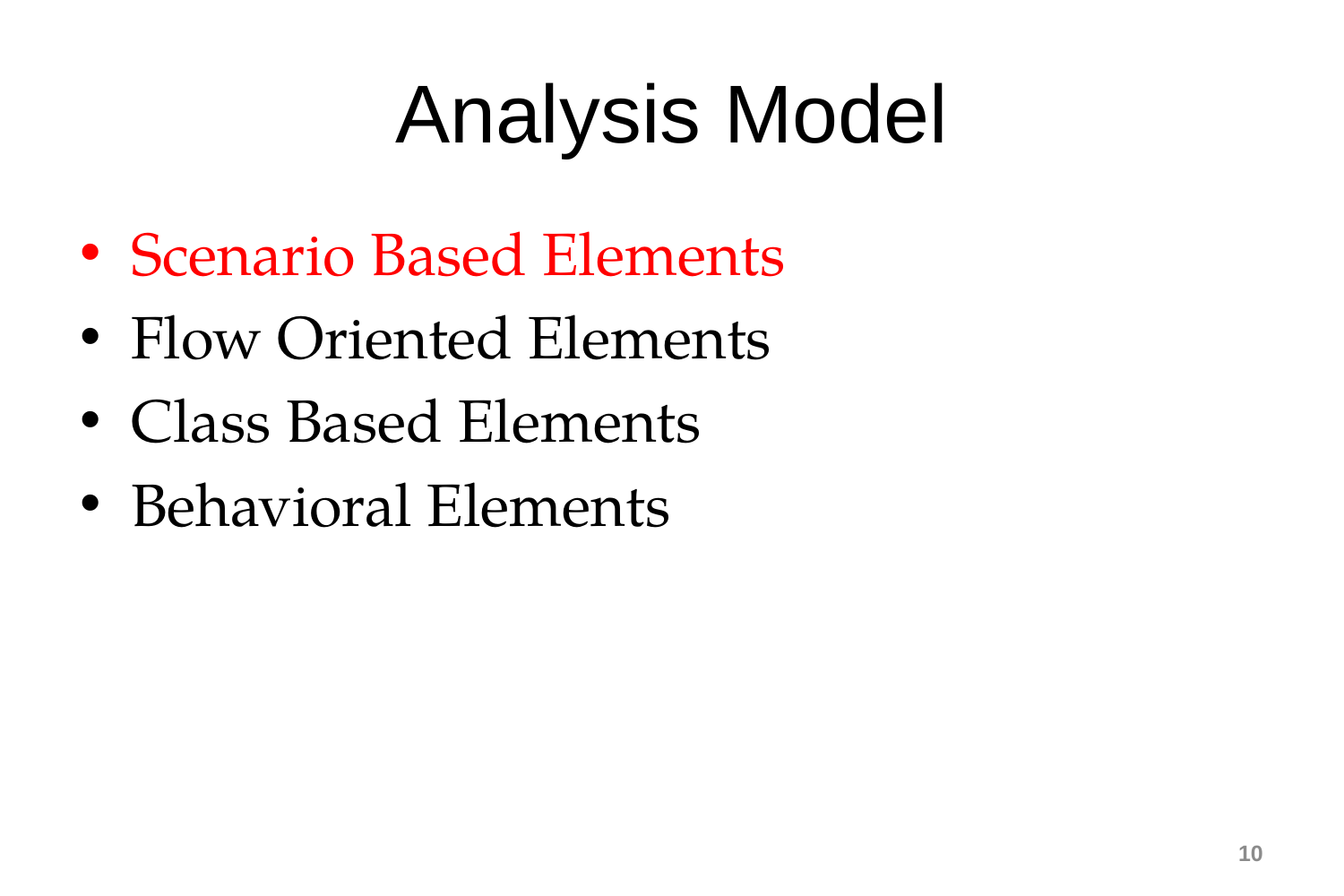

Analysis Model
Scenario Based Elements
Flow Oriented Elements
Class Based Elements
Behavioral Elements
10